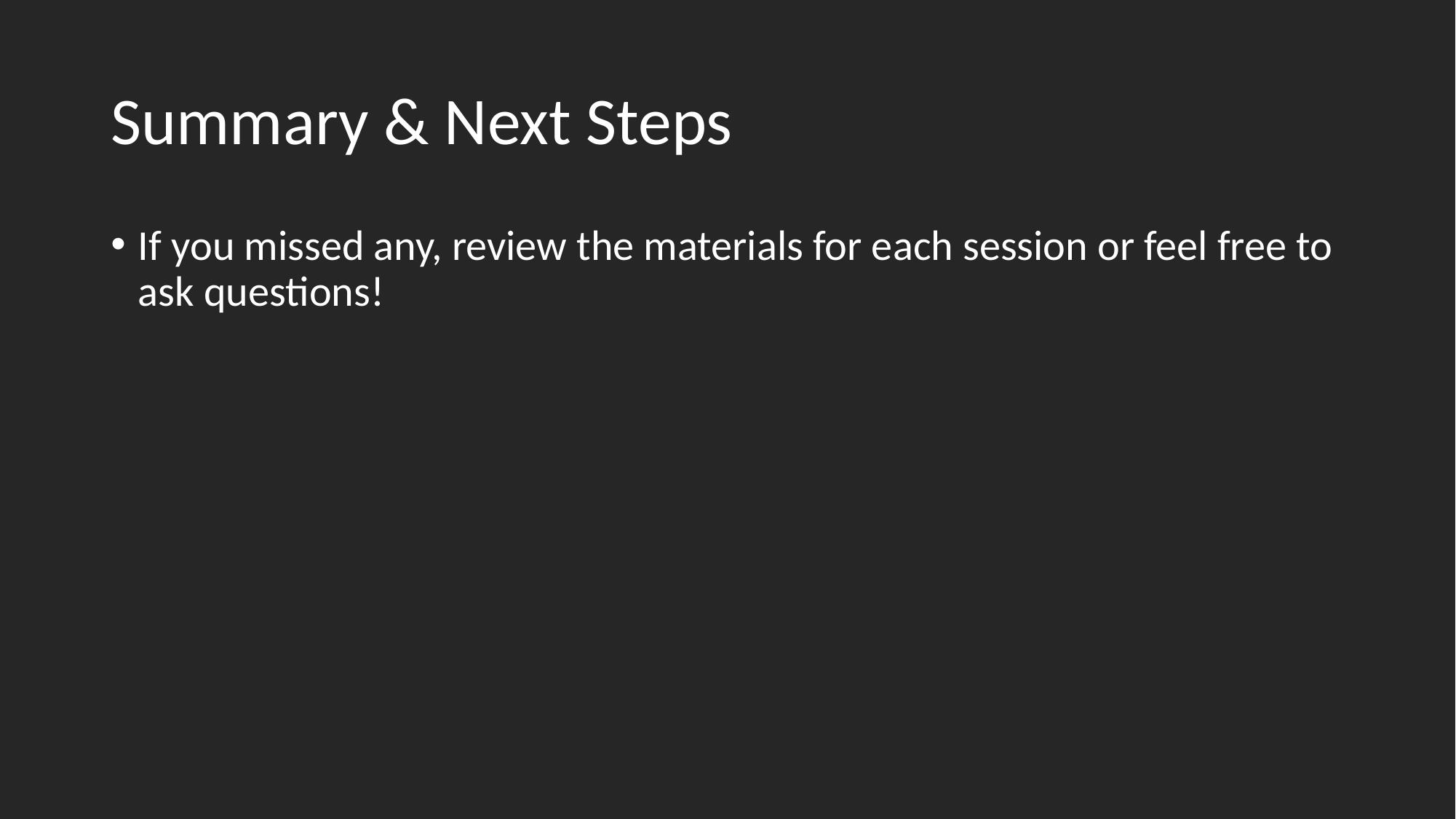

# Summary & Next Steps
If you missed any, review the materials for each session or feel free to ask questions!